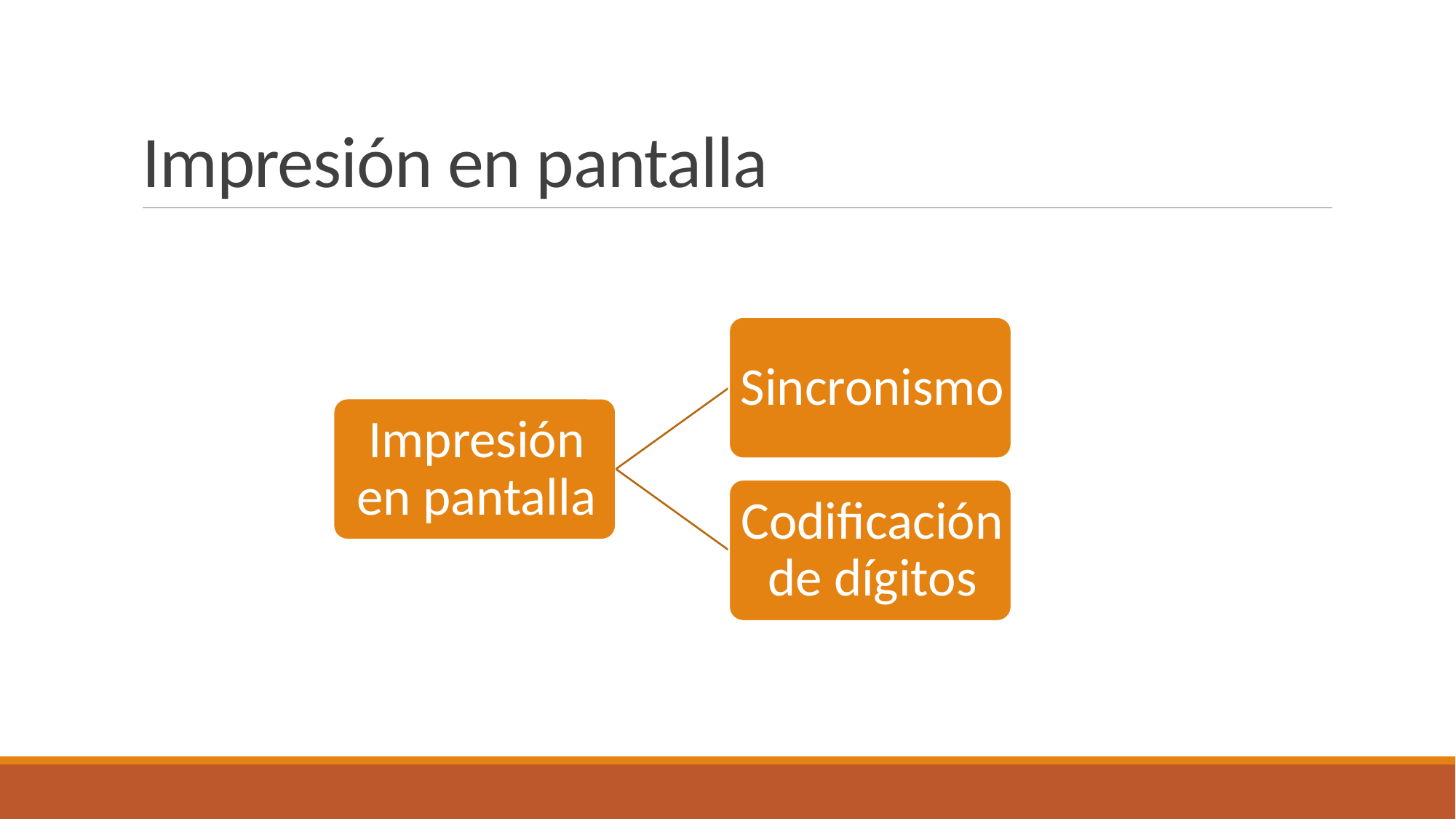

# Impresión en pantalla
Impresión en pantalla

Sincronismo

Codificación de dígitos